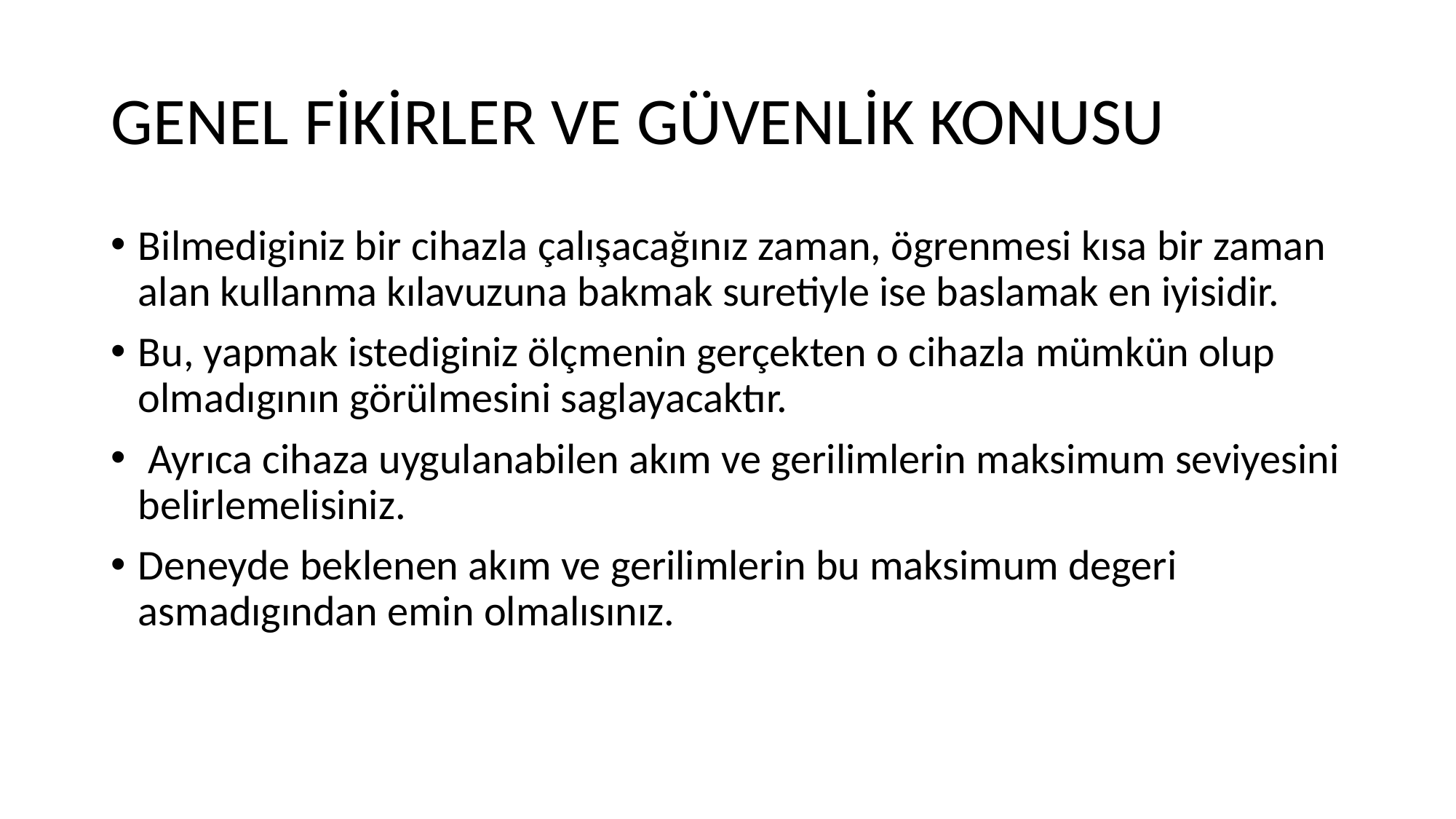

# GENEL FİKİRLER VE GÜVENLİK KONUSU
Bilmediginiz bir cihazla çalışacağınız zaman, ögrenmesi kısa bir zaman alan kullanma kılavuzuna bakmak suretiyle ise baslamak en iyisidir.
Bu, yapmak istediginiz ölçmenin gerçekten o cihazla mümkün olup olmadıgının görülmesini saglayacaktır.
 Ayrıca cihaza uygulanabilen akım ve gerilimlerin maksimum seviyesini belirlemelisiniz.
Deneyde beklenen akım ve gerilimlerin bu maksimum degeri asmadıgından emin olmalısınız.